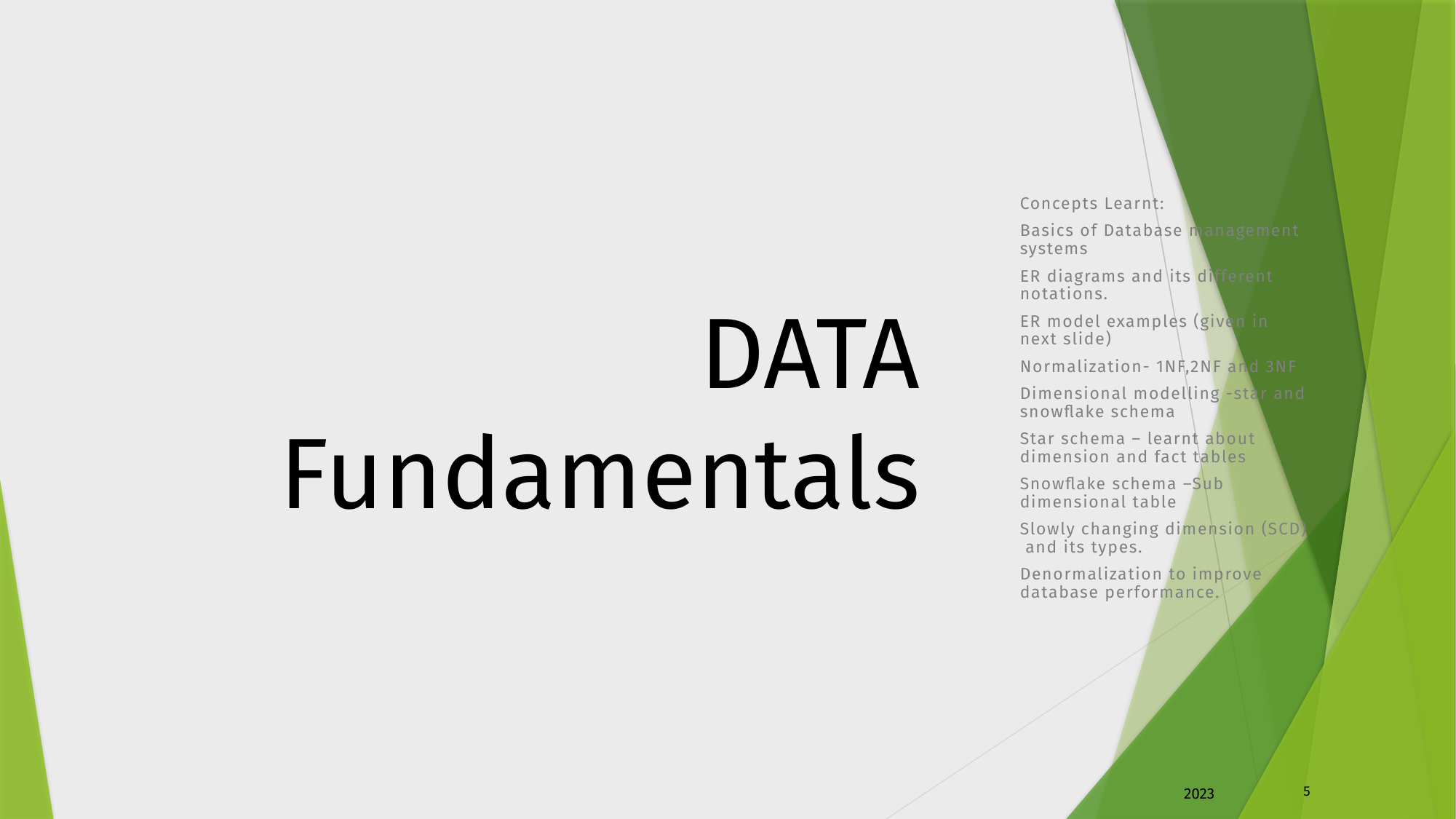

# DATA Fundamentals
Concepts Learnt:
Basics of Database management systems
ER diagrams and its different notations.
ER model examples (given in next slide)
Normalization- 1NF,2NF and 3NF
Dimensional modelling -star and snowflake schema
Star schema – learnt about dimension and fact tables
Snowflake schema –Sub dimensional table
Slowly changing dimension (SCD)  and its types.
Denormalization to improve database performance.

2023
5